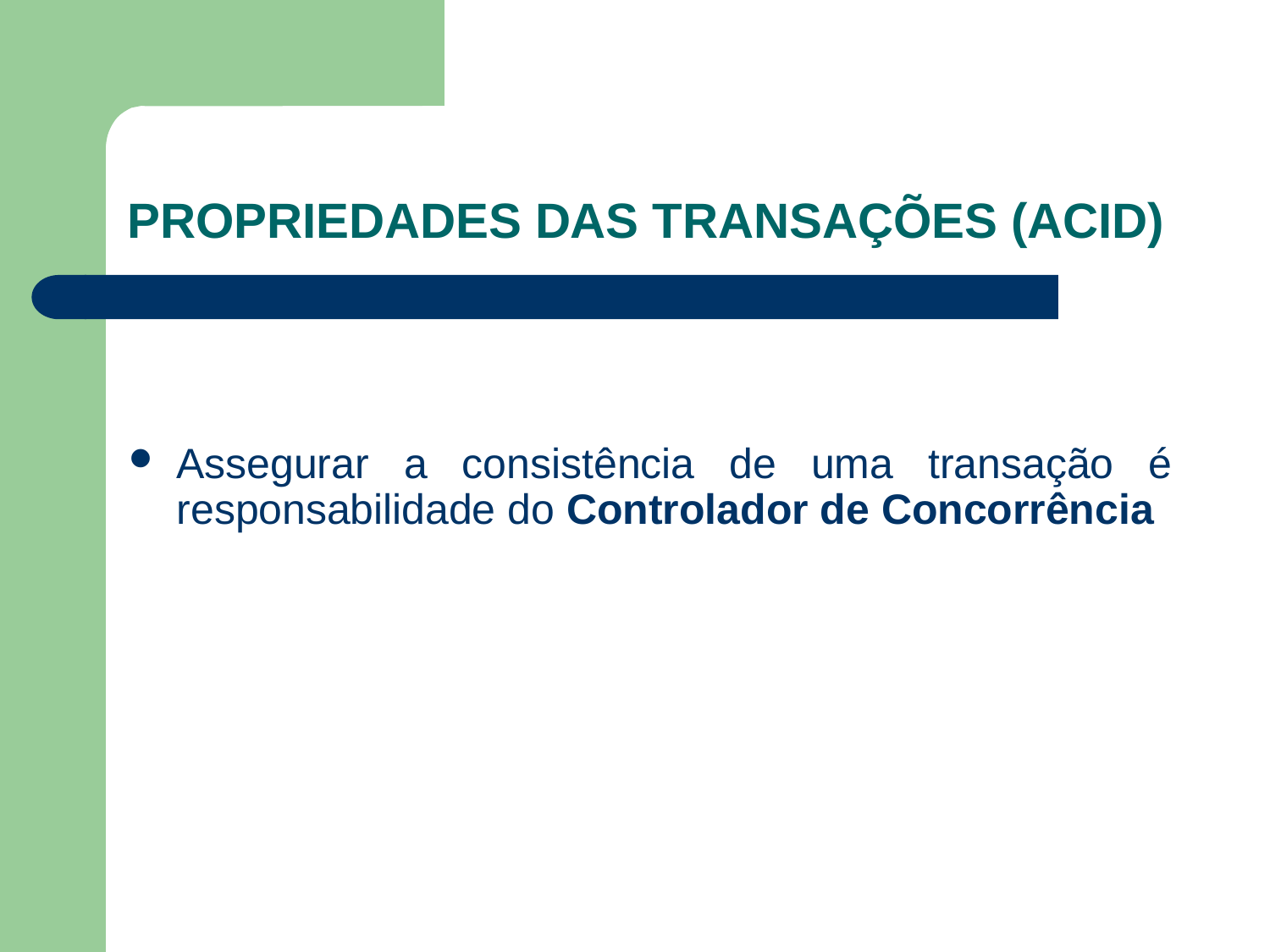

#

PROPRIEDADES DAS TRANSAÇÕES (ACID)

Assegurar a consistência de uma transação é responsabilidade do Controlador de Concorrência